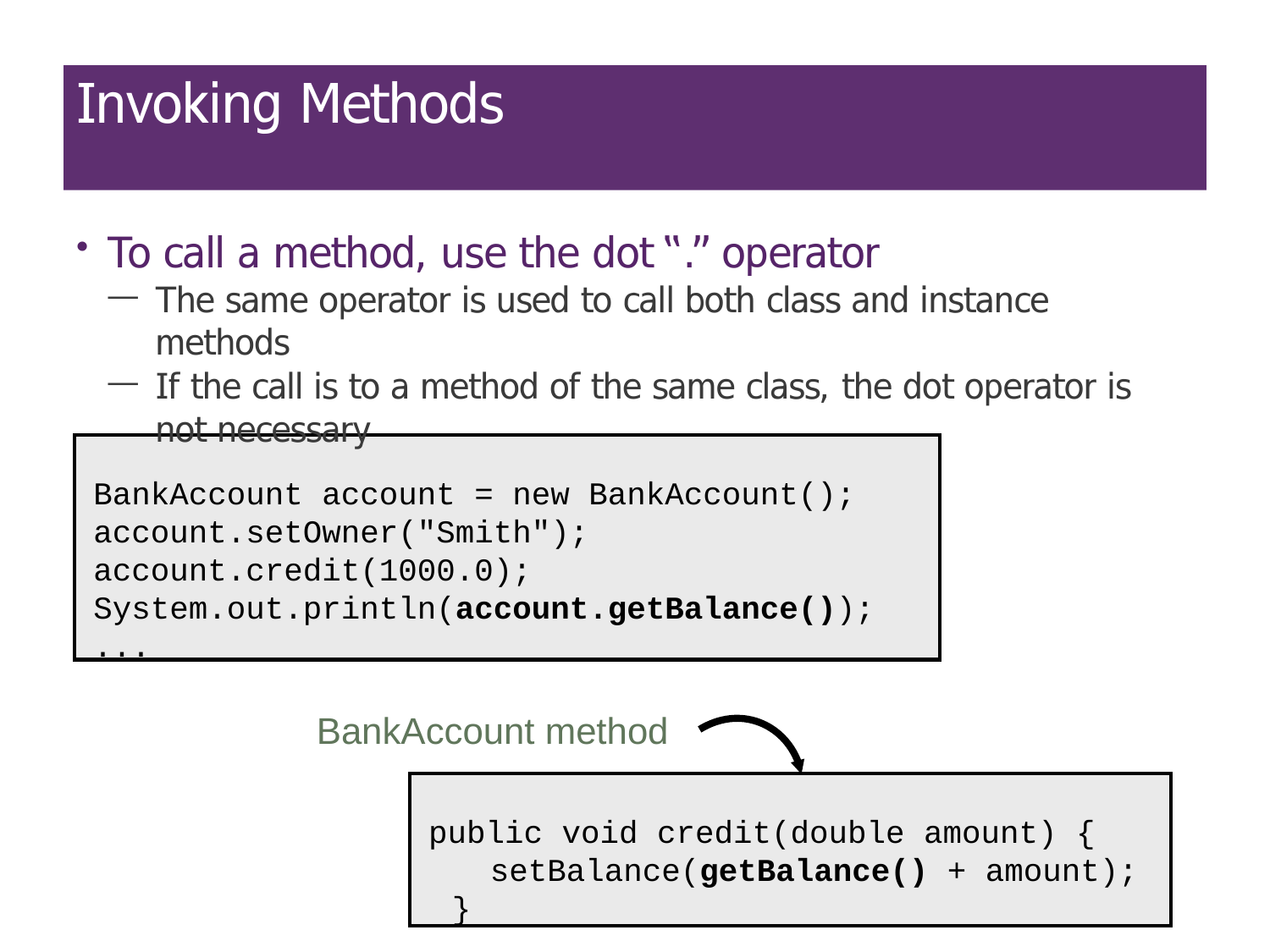

# Invoking Methods
To call a method, use the dot “.” operator
The same operator is used to call both class and instance methods
If the call is to a method of the same class, the dot operator is not necessary

 BankAccount account = new BankAccount();
 account.setOwner("Smith");
 account.credit(1000.0);
 System.out.println(account.getBalance());
 ...

BankAccount method

 public void credit(double amount) {
   setBalance(getBalance() + amount);
 }